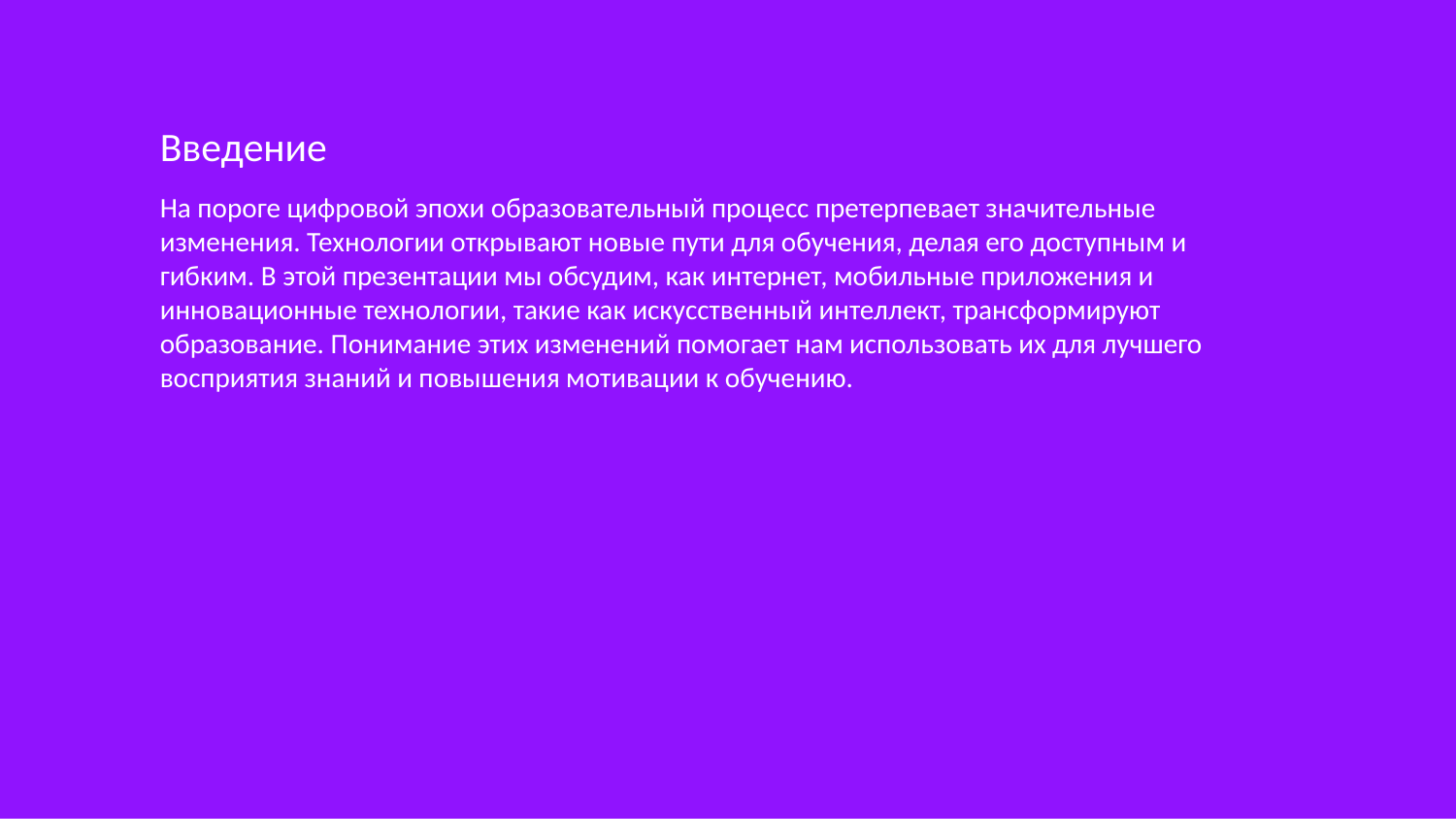

Введение
На пороге цифровой эпохи образовательный процесс претерпевает значительные изменения. Технологии открывают новые пути для обучения, делая его доступным и гибким. В этой презентации мы обсудим, как интернет, мобильные приложения и инновационные технологии, такие как искусственный интеллект, трансформируют образование. Понимание этих изменений помогает нам использовать их для лучшего восприятия знаний и повышения мотивации к обучению.